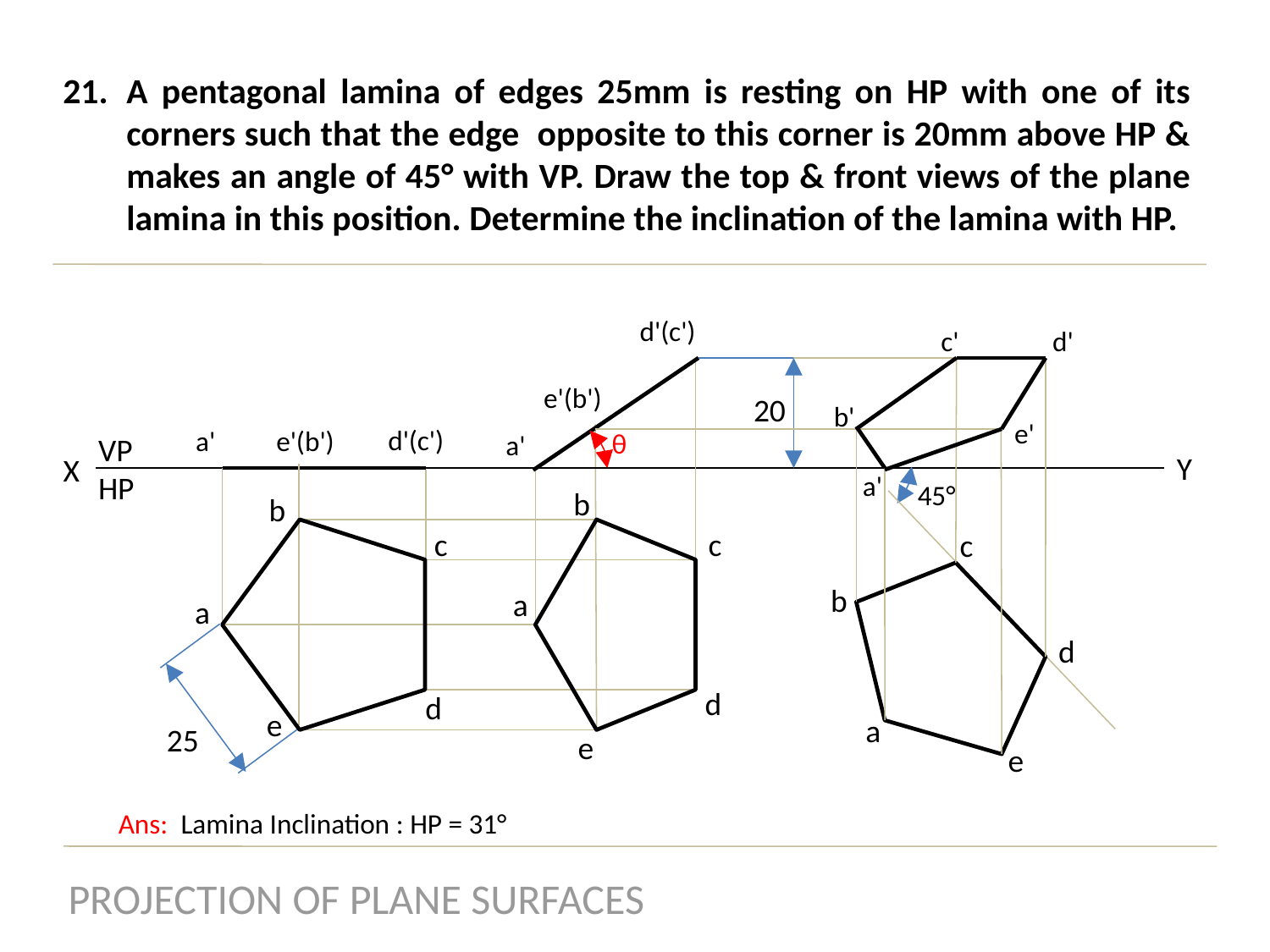

A pentagonal lamina of edges 25mm is resting on HP with one of its corners such that the edge  opposite to this corner is 20mm above HP & makes an angle of 45° with VP. Draw the top & front views of the plane lamina in this position. Determine the inclination of the lamina with HP.
d'(c')
c'
d'
e'(b')
20
b'
e'
d'(c')
a'
e'(b')
θ
a'

VP
HP

Y
X
a'
45°
b
b
c
c
c

b
a

a
d
d
d
e
a
25
e
e
Ans:  Lamina Inclination : HP = 31°
PROJECTION OF PLANE SURFACES